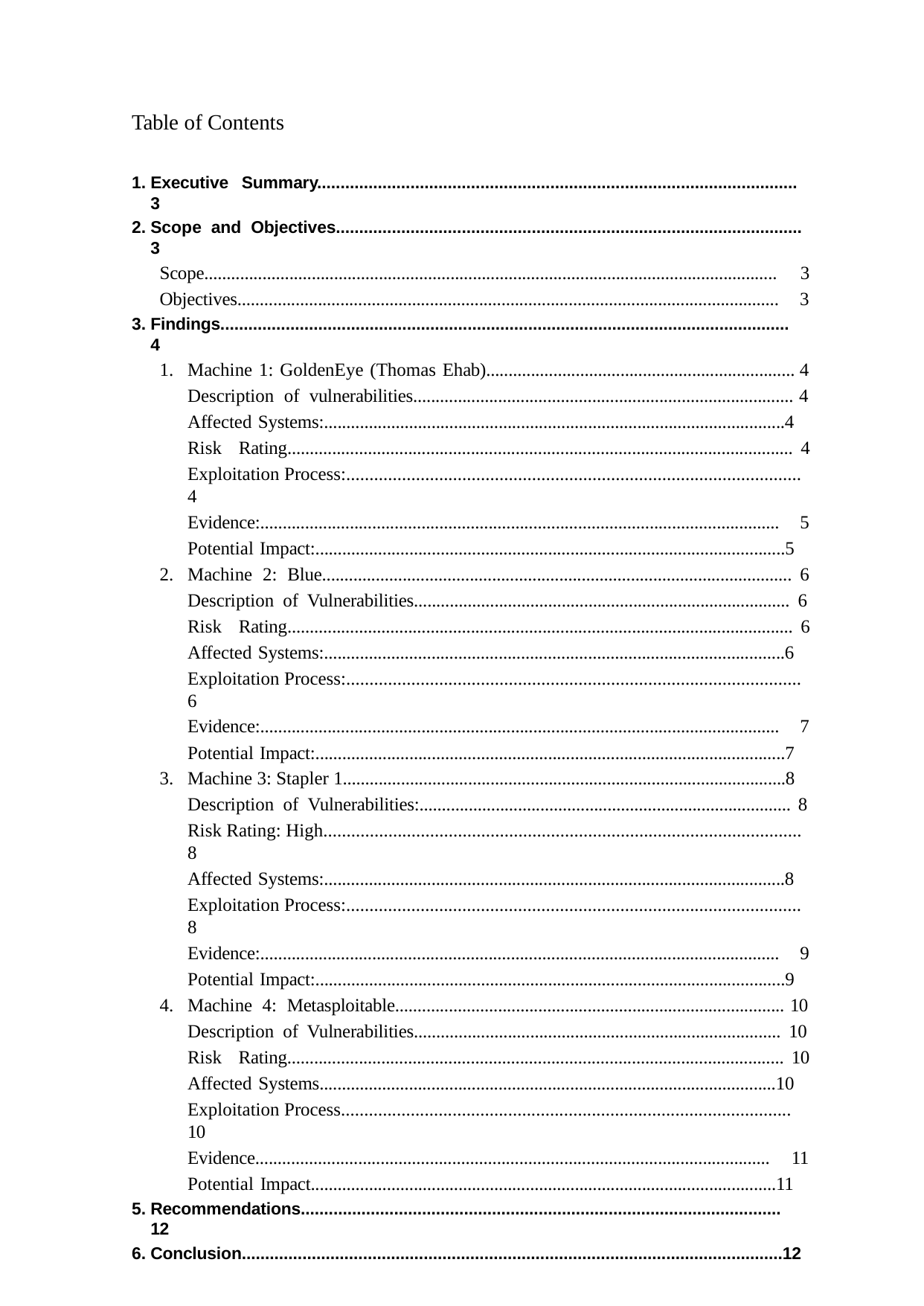

Table of Contents

Executive  Summary....................................................................................................... 3
Scope and Objectives.................................................................................................... 3
Scope................................................................................................................................  3
Objectives.........................................................................................................................  3
Findings..........................................................................................................................  4
Machine 1: GoldenEye (Thomas Ehab)..................................................................... 4
Description of vulnerabilities..................................................................................... 4
Affected Systems:.......................................................................................................4
Risk  Rating................................................................................................................. 4
Exploitation Process:.................................................................................................. 4
Evidence:....................................................................................................................  5
Potential Impact:.........................................................................................................5
Machine 2: Blue......................................................................................................... 6
Description of Vulnerabilities.................................................................................... 6
Risk  Rating................................................................................................................. 6
Affected Systems:.......................................................................................................6
Exploitation Process:.................................................................................................. 6
Evidence:....................................................................................................................  7
Potential Impact:.........................................................................................................7
Machine 3: Stapler 1...................................................................................................8
Description of Vulnerabilities:................................................................................... 8
Risk Rating: High....................................................................................................... 8
Affected Systems:.......................................................................................................8
Exploitation Process:.................................................................................................. 8
Evidence:....................................................................................................................  9
Potential Impact:.........................................................................................................9
Machine 4: Metasploitable....................................................................................... 10
Description of Vulnerabilities.................................................................................. 10
Risk  Rating............................................................................................................... 10
Affected Systems......................................................................................................10
Exploitation Process................................................................................................. 10
Evidence...................................................................................................................  11
Potential Impact........................................................................................................11
Recommendations.......................................................................................................  12
Conclusion....................................................................................................................12